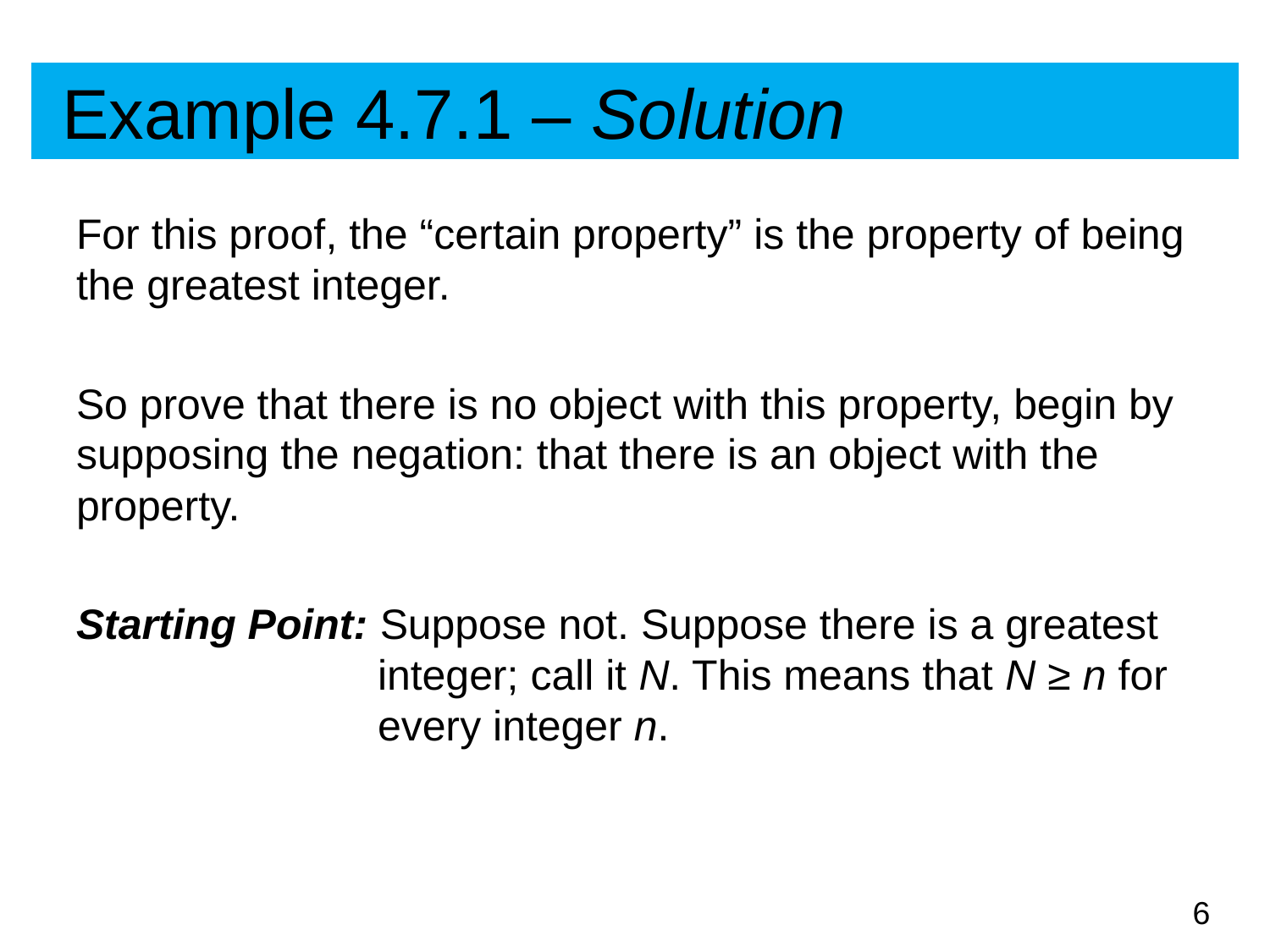

# Example 4.7.1 – Solution
For this proof, the “certain property” is the property of being the greatest integer.

So prove that there is no object with this property, begin by supposing the negation: that there is an object with the property.

Starting Point: Suppose not. Suppose there is a greatest integer; call it N. This means that N ≥ n for every integer n.